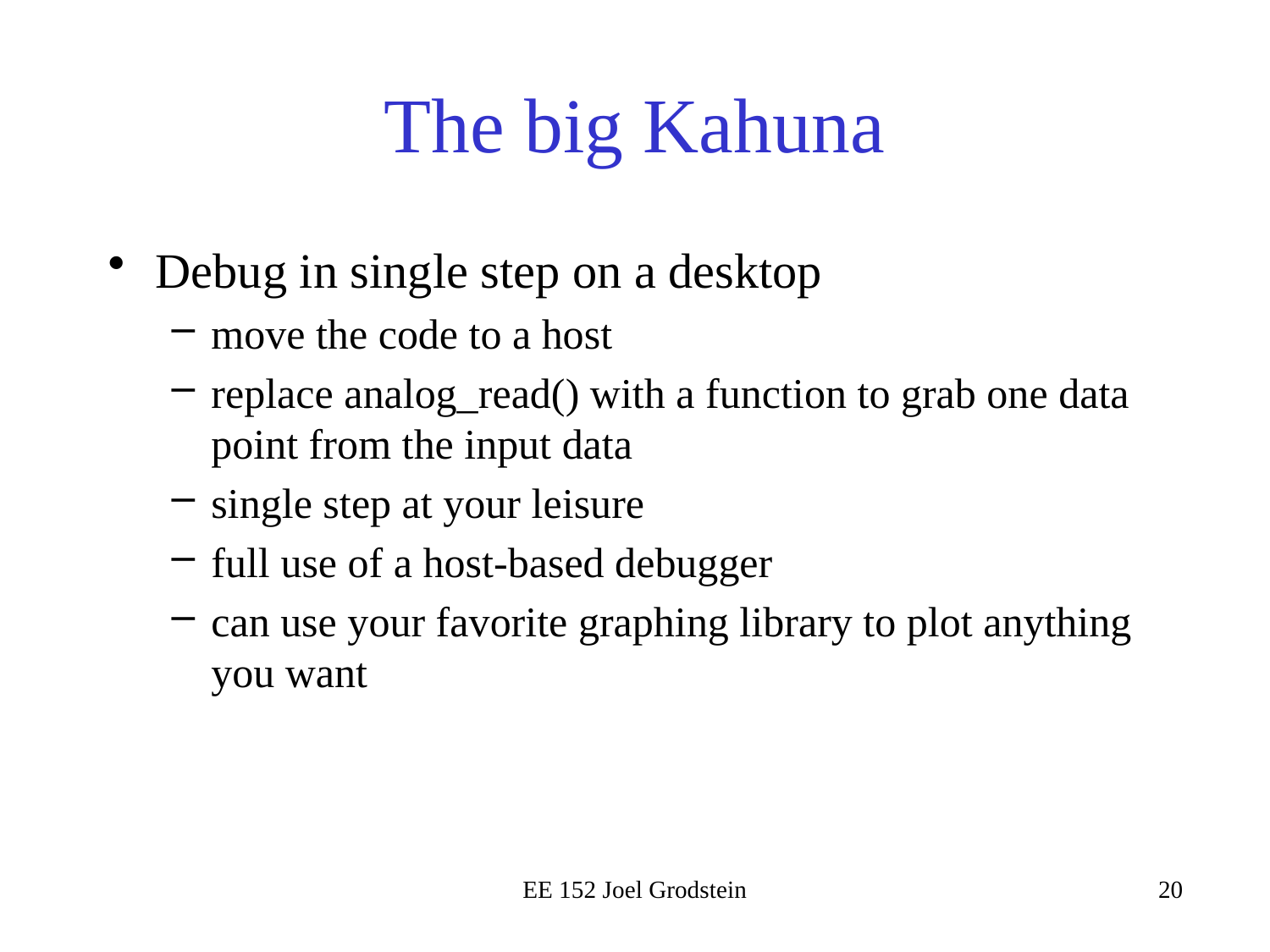

# The big Kahuna
Debug in single step on a desktop
move the code to a host
replace analog_read() with a function to grab one data point from the input data
single step at your leisure
full use of a host-based debugger
can use your favorite graphing library to plot anything you want
EE 152 Joel Grodstein